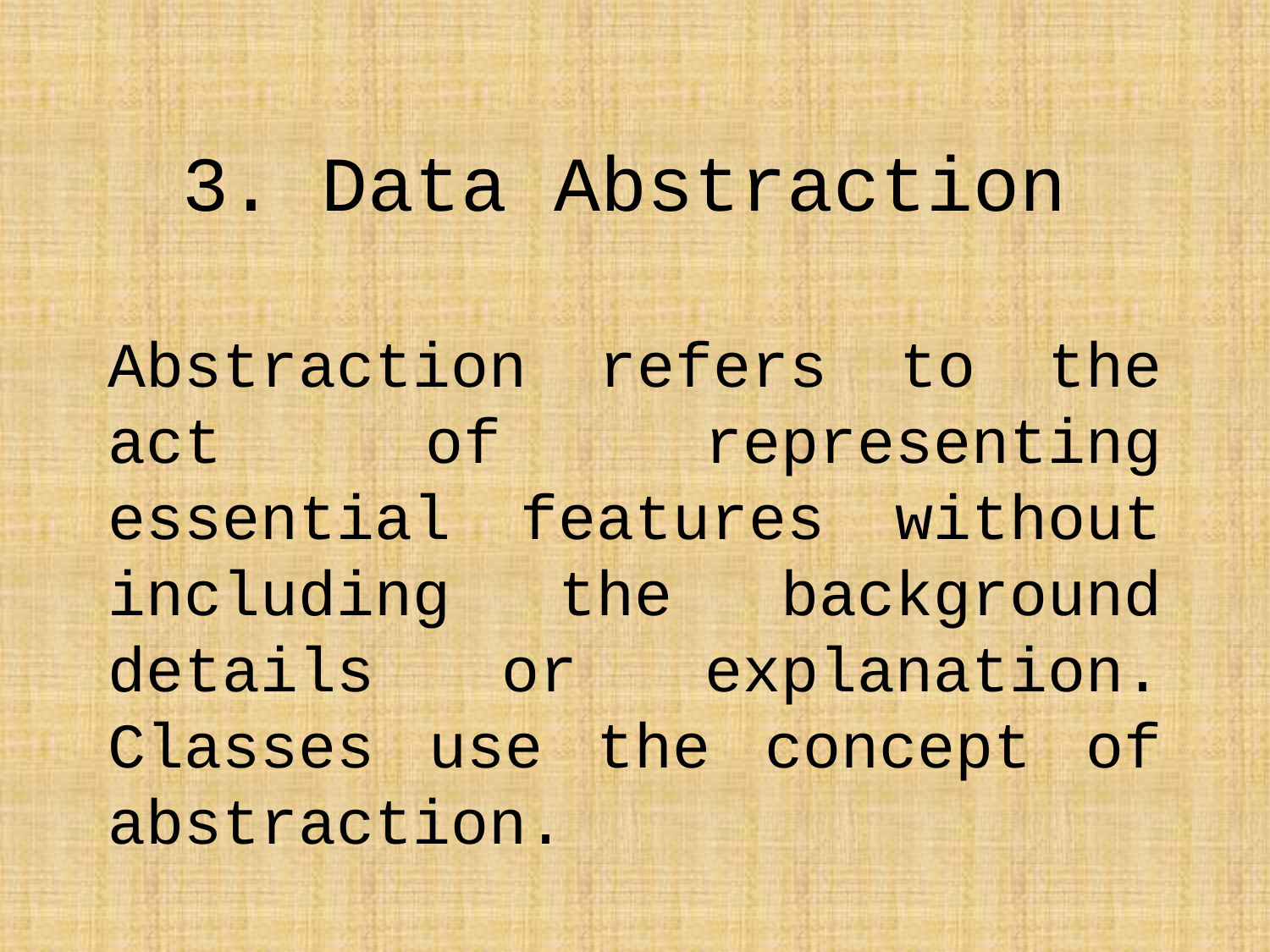

# 3. Data Abstraction
Abstraction refers to the act of representing essential features without including the background details or explanation. Classes use the concept of abstraction.